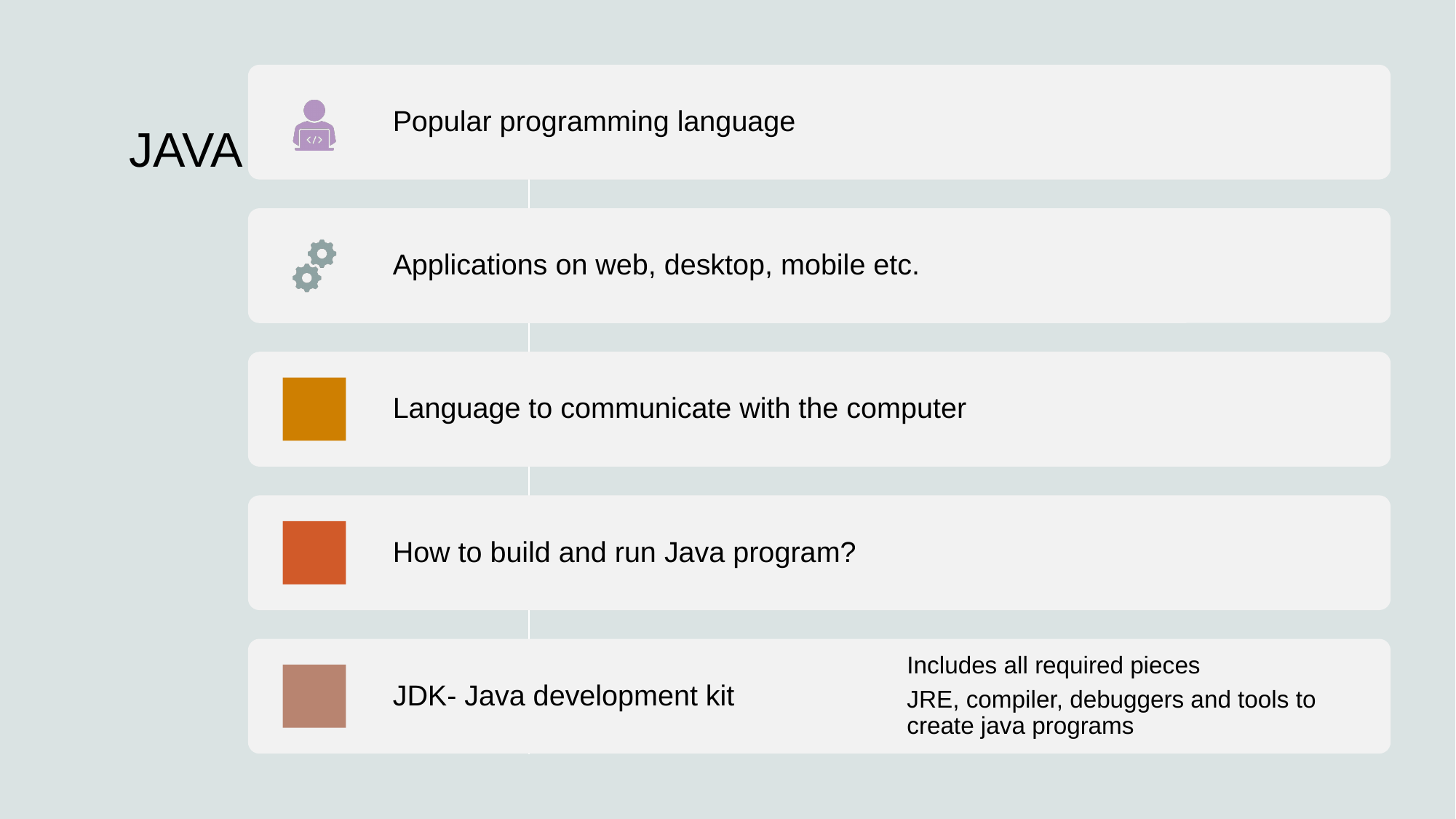

Popular programming language
Applications on web, desktop, mobile etc.
Language to communicate with the computer
How to build and run Java program?
JDK- Java development kit
Includes all required pieces
JRE, compiler, debuggers and tools to create java programs
# JAVA